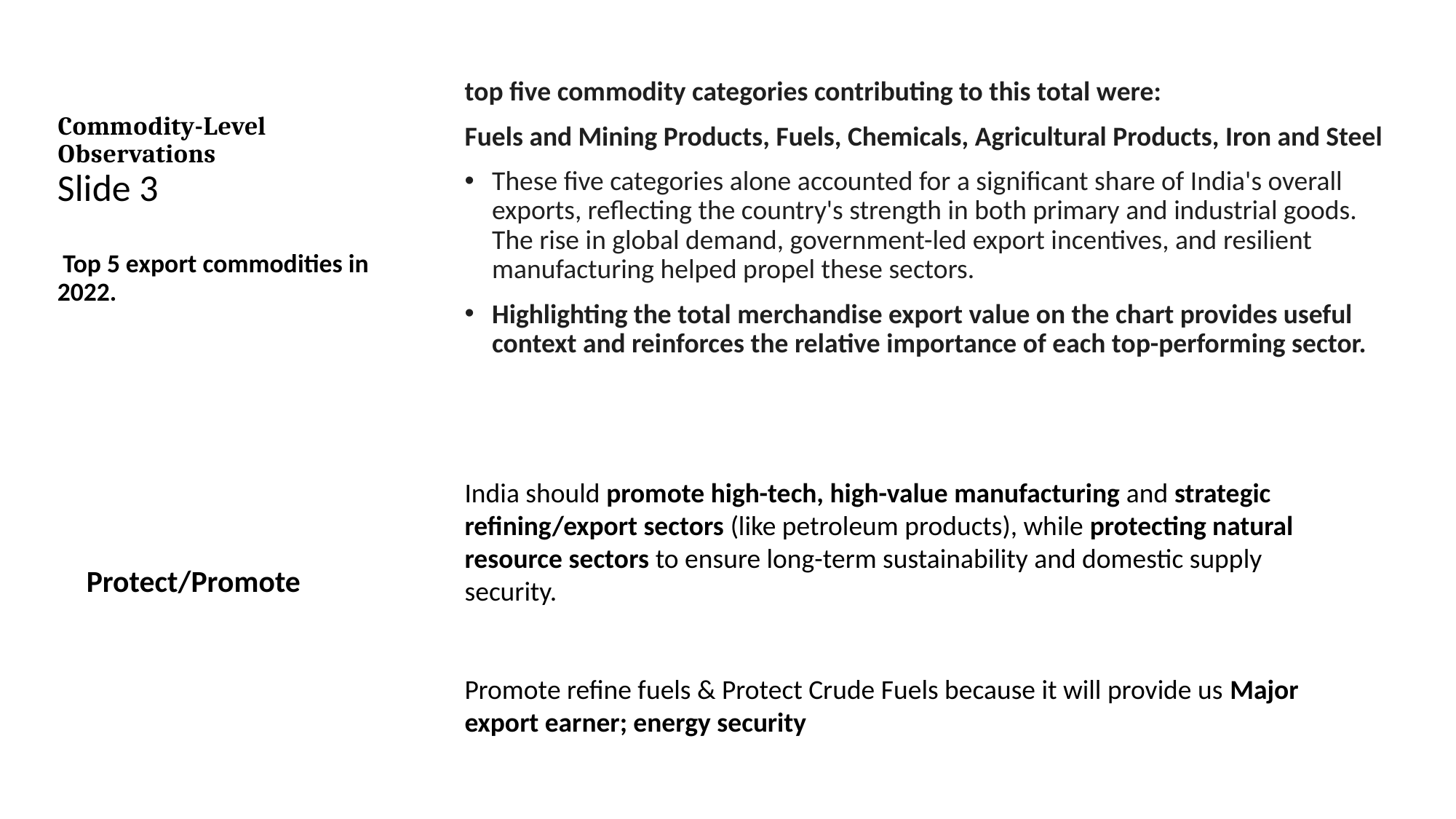

top five commodity categories contributing to this total were:
Fuels and Mining Products, Fuels, Chemicals, Agricultural Products, Iron and Steel
These five categories alone accounted for a significant share of India's overall exports, reflecting the country's strength in both primary and industrial goods. The rise in global demand, government-led export incentives, and resilient manufacturing helped propel these sectors.
Highlighting the total merchandise export value on the chart provides useful context and reinforces the relative importance of each top-performing sector.

# Commodity-Level Observations Slide 3  Top 5 export commodities in 2022.
India should promote high-tech, high-value manufacturing and strategic refining/export sectors (like petroleum products), while protecting natural resource sectors to ensure long-term sustainability and domestic supply security.

Promote refine fuels & Protect Crude Fuels because it will provide us Major export earner; energy security

Protect/Promote